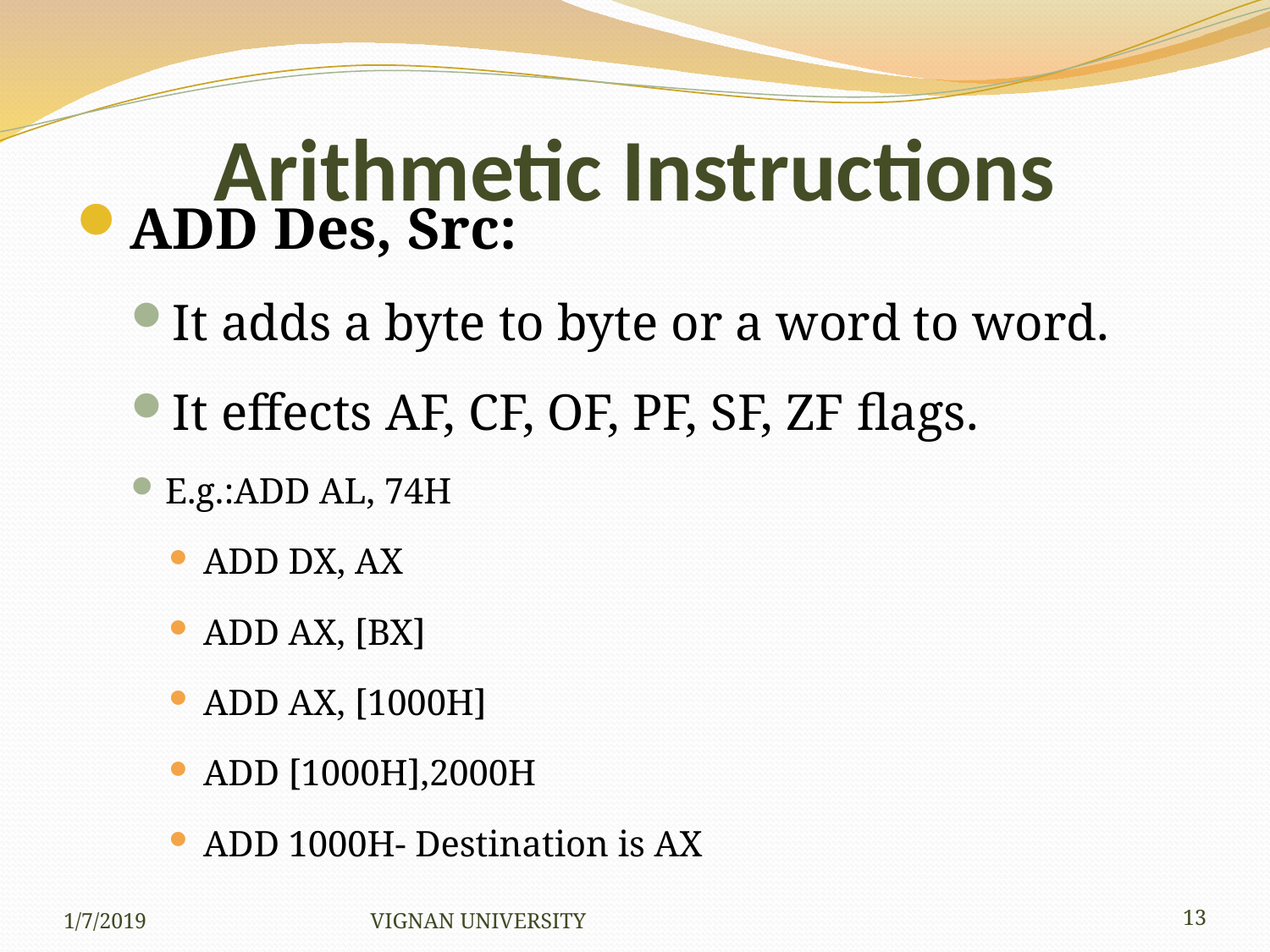

# Arithmetic Instructions
ADD Des, Src:
It adds a byte to byte or a word to word.
It effects AF, CF, OF, PF, SF, ZF flags.
E.g.:ADD AL, 74H
ADD DX, AX
ADD AX, [BX]
ADD AX, [1000H]
ADD [1000H],2000H
ADD 1000H- Destination is AX

1/7/2019
VIGNAN UNIVERSITY
13